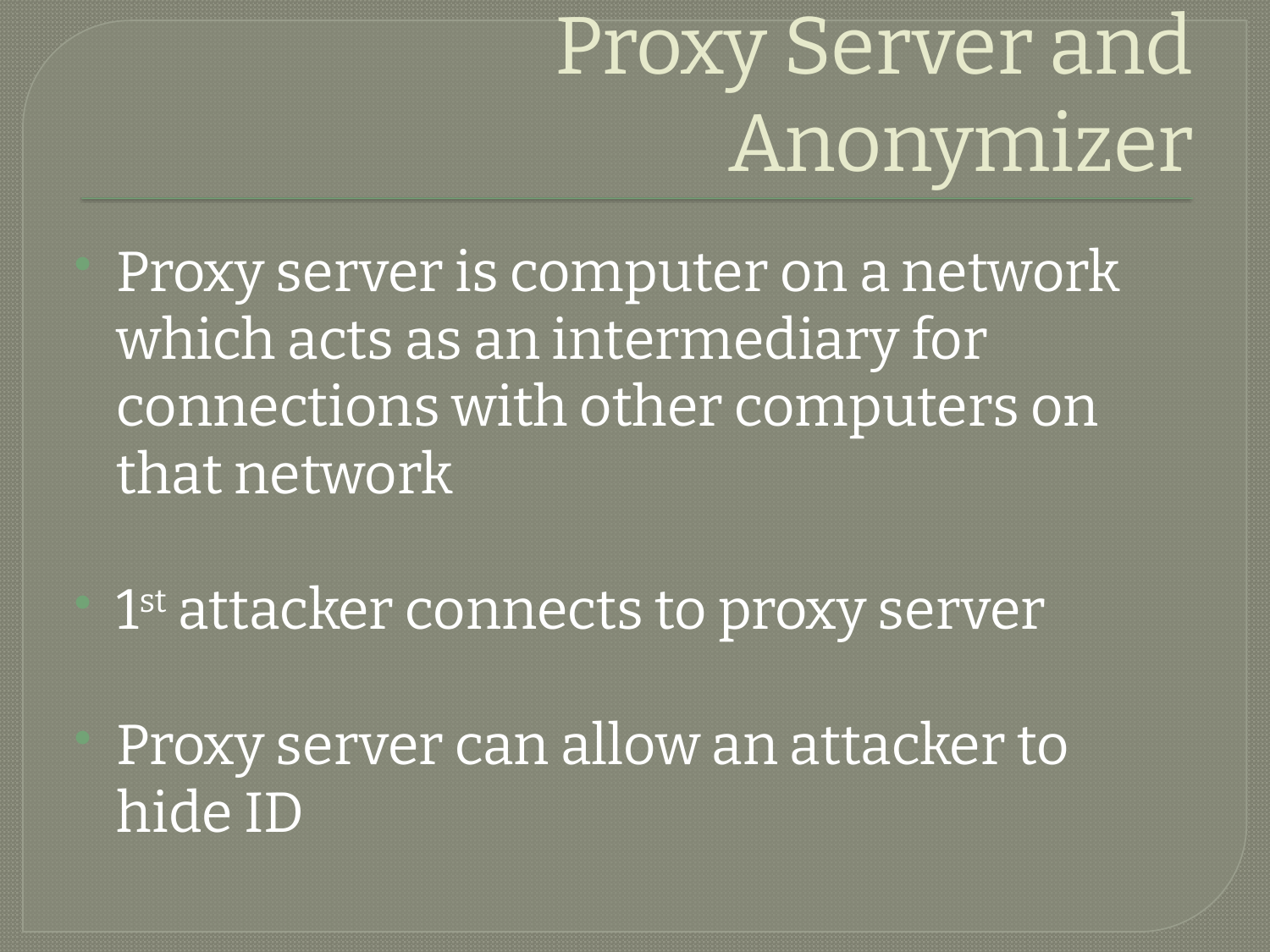

# Proxy Server and Anonymizer
Proxy server is computer on a network which acts as an intermediary for connections with other computers on that network

1st attacker connects to proxy server

Proxy server can allow an attacker to hide ID